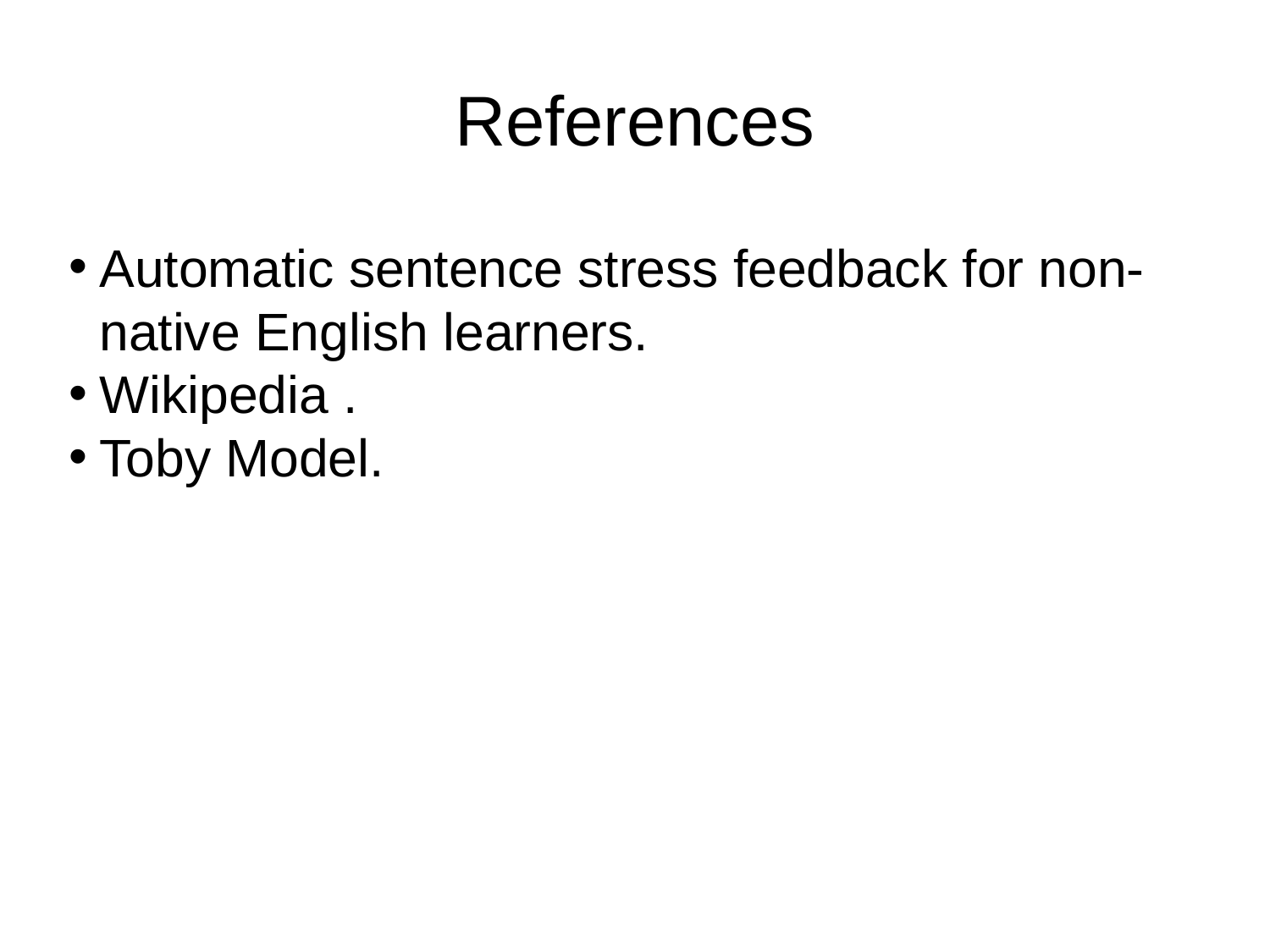

References
Automatic sentence stress feedback for non-native English learners.
Wikipedia .
Toby Model.